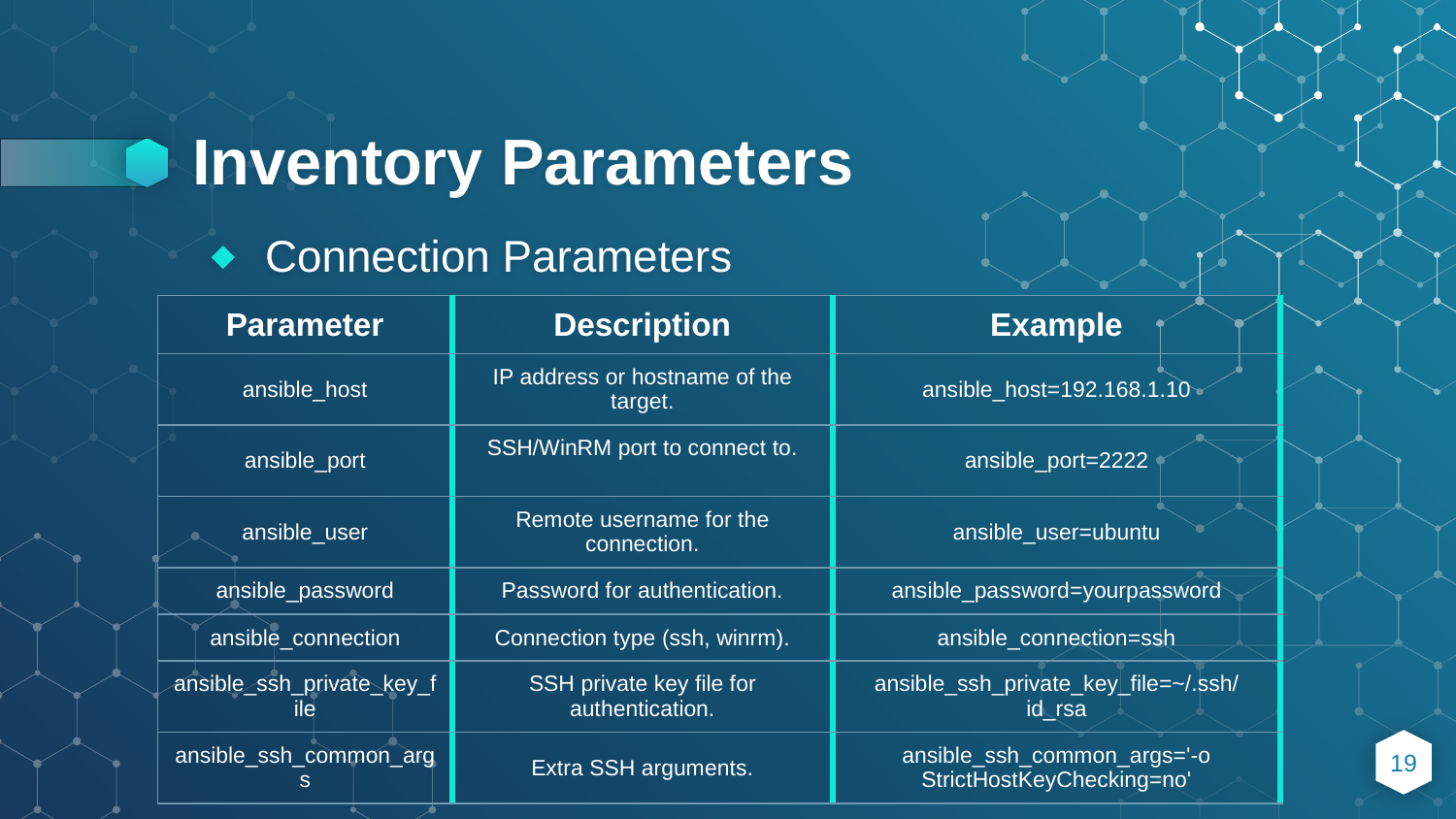

# Inventory Parameters
Connection Parameters

| Parameter | Description | Example |
| --- | --- | --- |
| ansible\_host | IP address or hostname of the target. | ansible\_host=192.168.1.10 |
| ansible\_port | SSH/WinRM port to connect to. | ansible\_port=2222 |
| ansible\_user | Remote username for the connection. | ansible\_user=ubuntu |
| ansible\_password | Password for authentication. | ansible\_password=yourpassword |
| ansible\_connection | Connection type (ssh, winrm). | ansible\_connection=ssh |
| ansible\_ssh\_private\_key\_file | SSH private key file for authentication. | ansible\_ssh\_private\_key\_file=~/.ssh/id\_rsa |
| ansible\_ssh\_common\_args | Extra SSH arguments. | ansible\_ssh\_common\_args='-o StrictHostKeyChecking=no' |
19